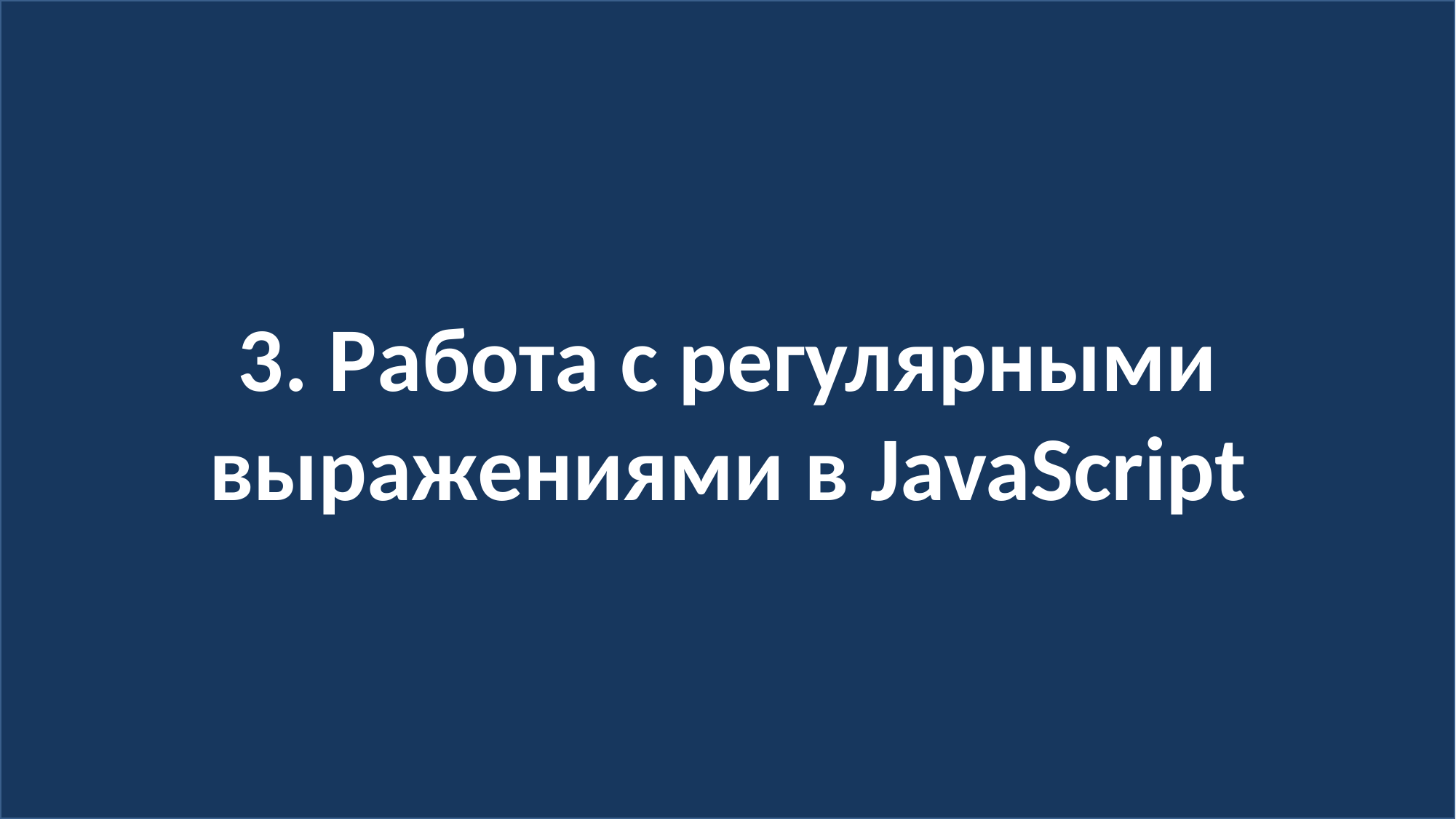

3. Работа с регулярными выражениями в JavaScript